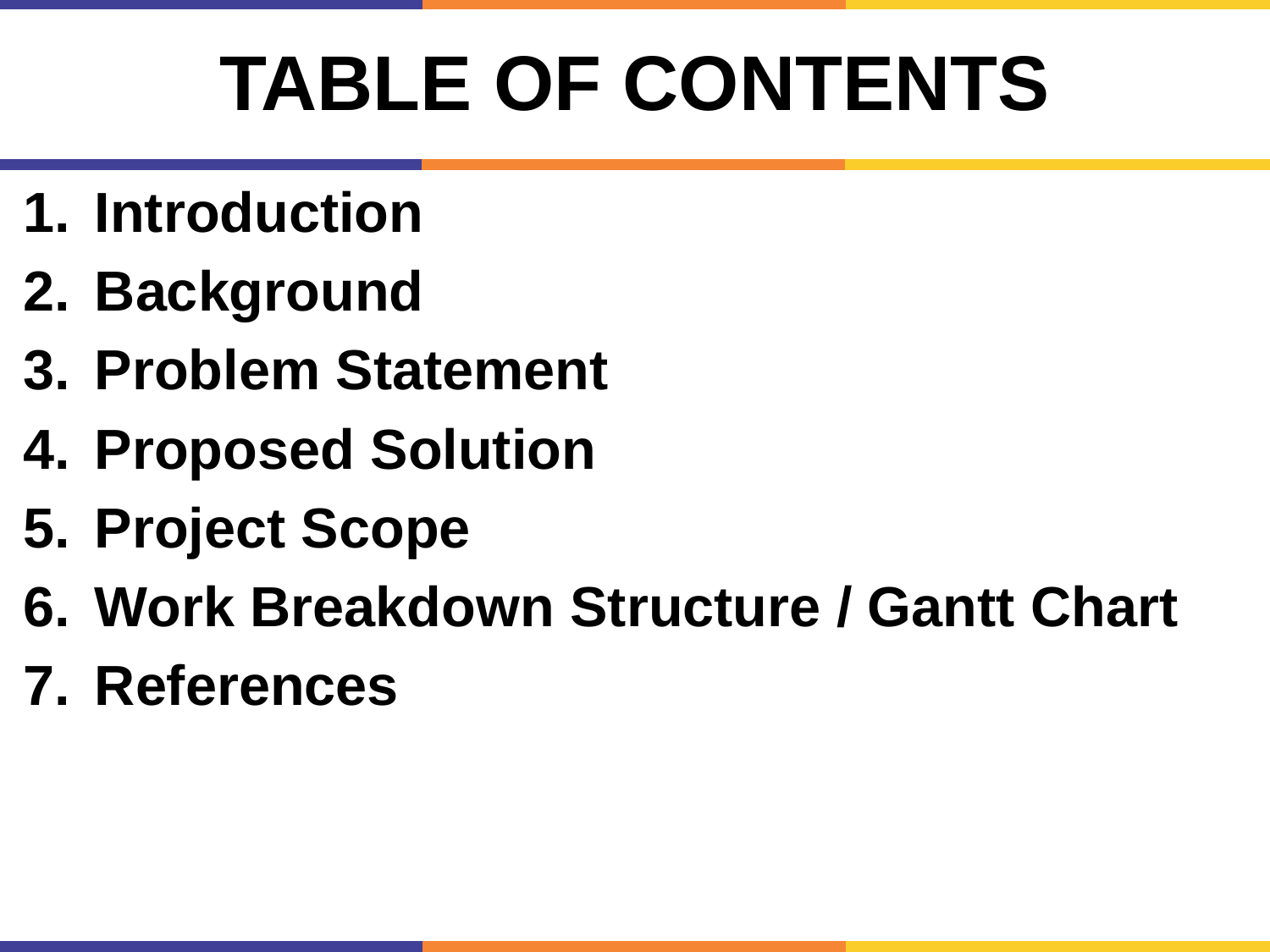

# Table of Contents
Introduction
Background
Problem Statement
Proposed Solution
Project Scope
Work Breakdown Structure / Gantt Chart
References